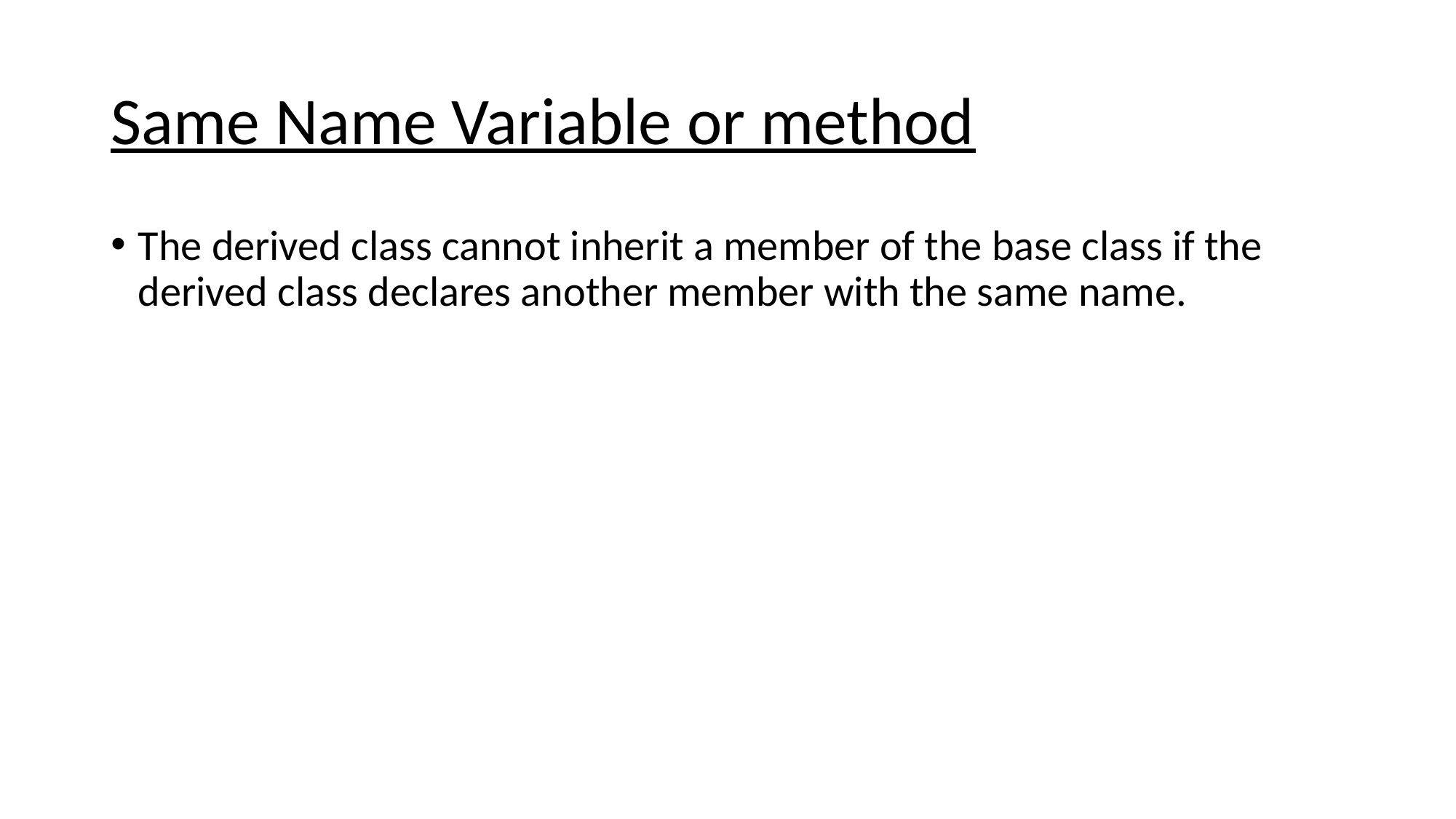

# Same Name Variable or method
The derived class cannot inherit a member of the base class if the derived class declares another member with the same name.